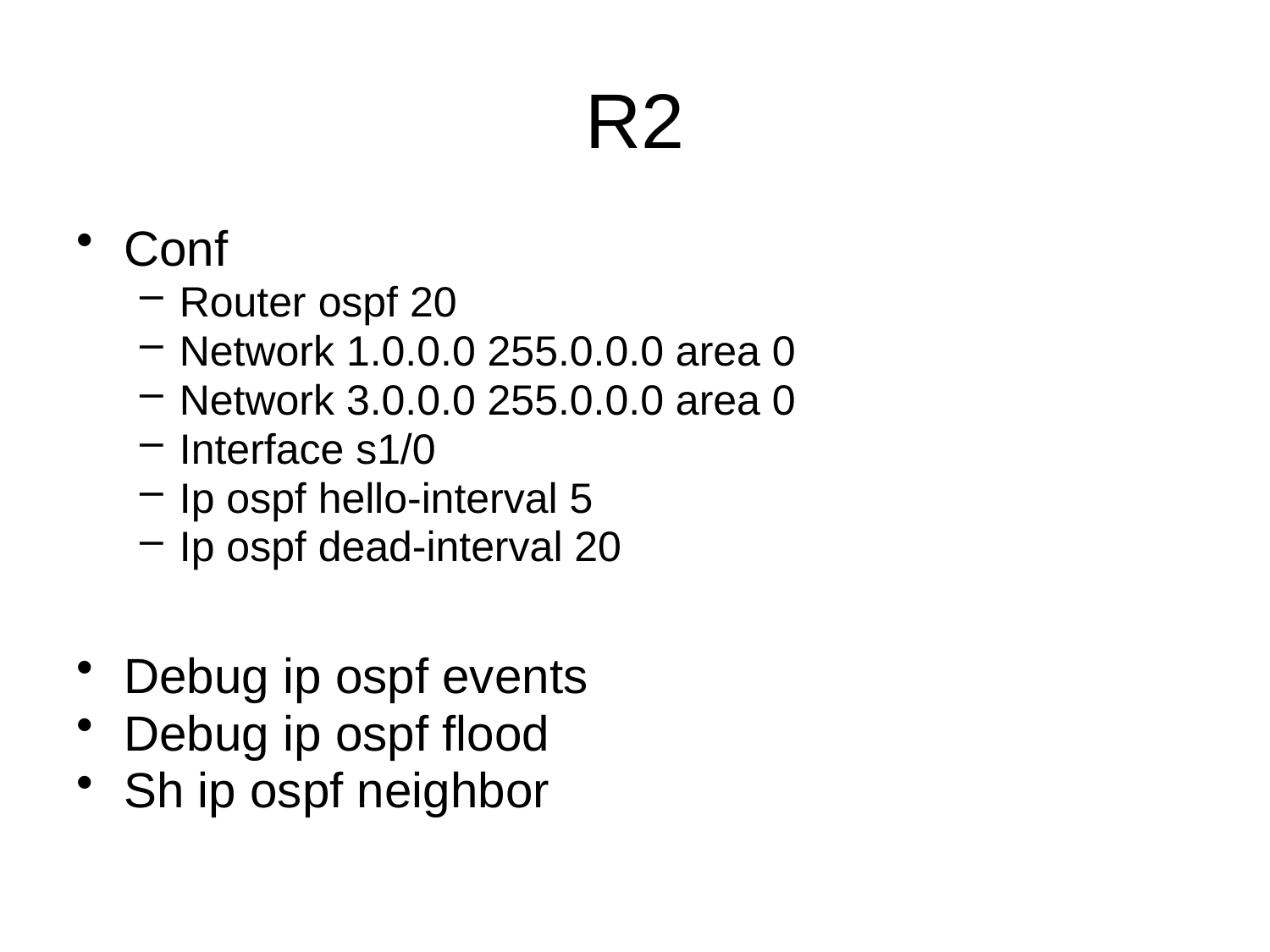

# R2
Conf
Router ospf 20
Network 1.0.0.0 255.0.0.0 area 0
Network 3.0.0.0 255.0.0.0 area 0
Interface s1/0
Ip ospf hello-interval 5
Ip ospf dead-interval 20

Debug ip ospf events
Debug ip ospf flood
Sh ip ospf neighbor